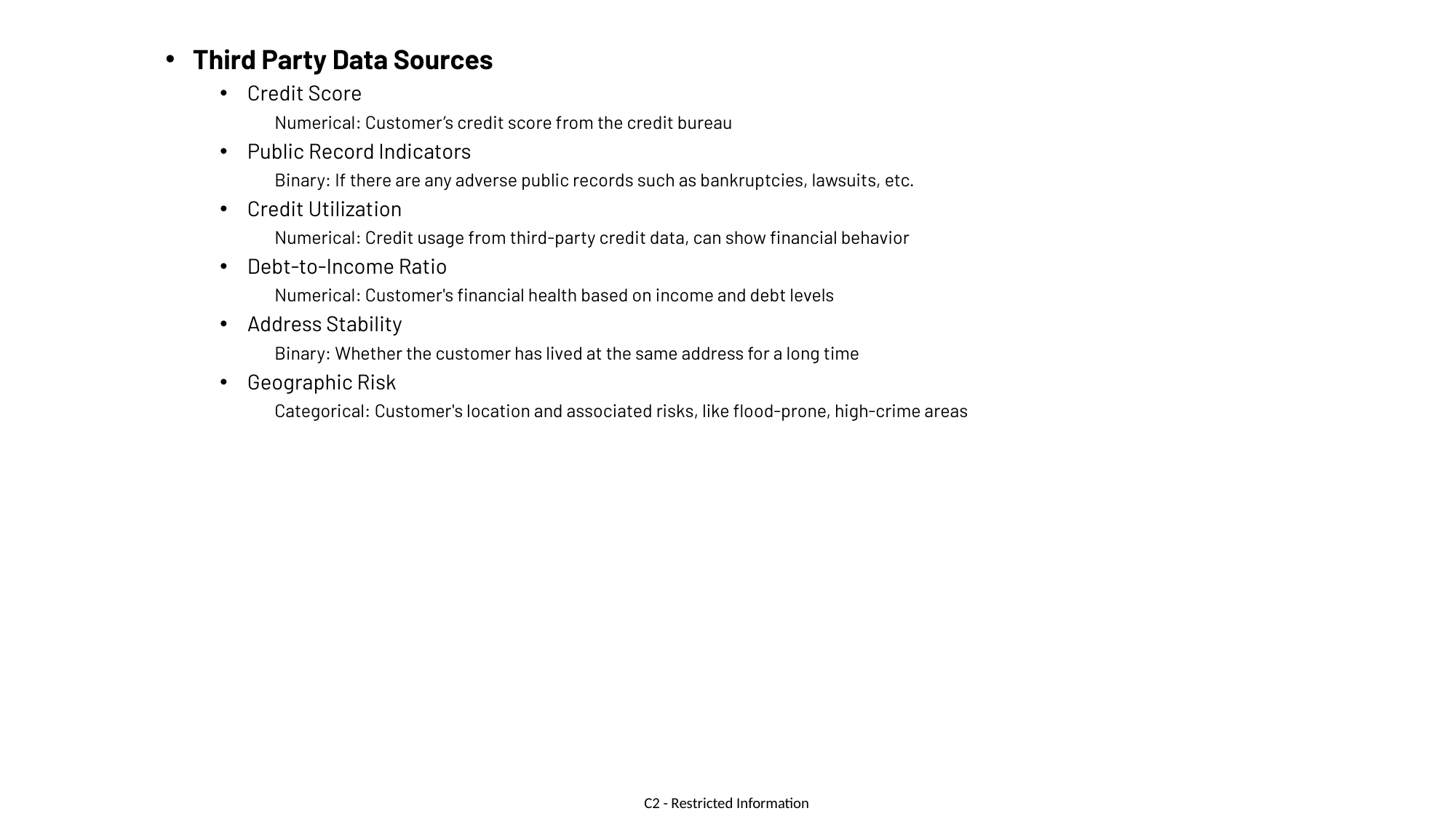

Third Party Data Sources
Credit Score
Numerical: Customer’s credit score from the credit bureau
Public Record Indicators
Binary: If there are any adverse public records such as bankruptcies, lawsuits, etc.
Credit Utilization
Numerical: Credit usage from third-party credit data, can show financial behavior
Debt-to-Income Ratio
Numerical: Customer's financial health based on income and debt levels
Address Stability
Binary: Whether the customer has lived at the same address for a long time
Geographic Risk
Categorical: Customer's location and associated risks, like flood-prone, high-crime areas